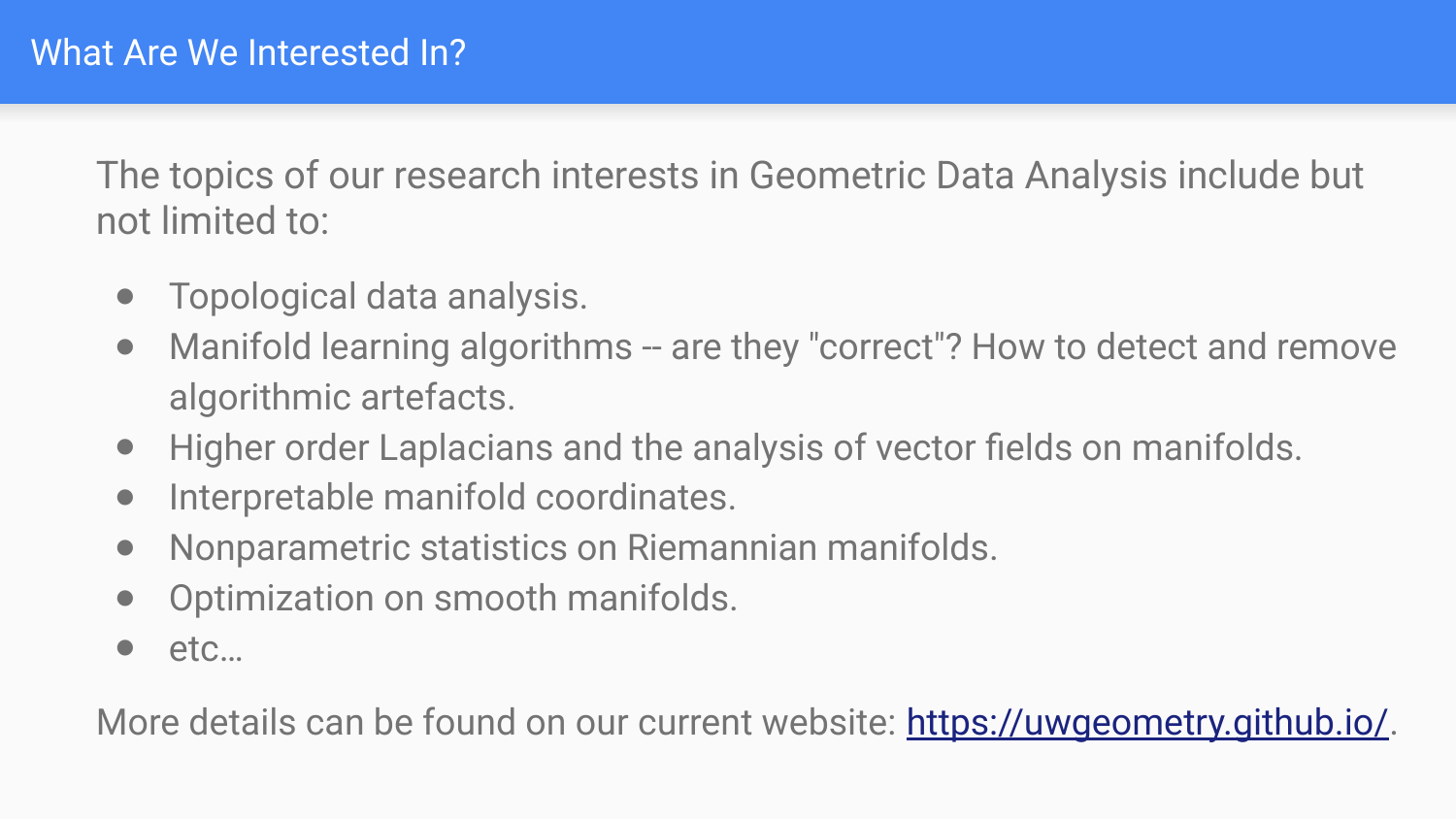

# What Are We Interested In?
The topics of our research interests in Geometric Data Analysis include but not limited to:
Topological data analysis.
Manifold learning algorithms -- are they "correct"? How to detect and remove algorithmic artefacts.
Higher order Laplacians and the analysis of vector fields on manifolds.
Interpretable manifold coordinates.
Nonparametric statistics on Riemannian manifolds.
Optimization on smooth manifolds.
etc…
More details can be found on our current website: https://uwgeometry.github.io/.